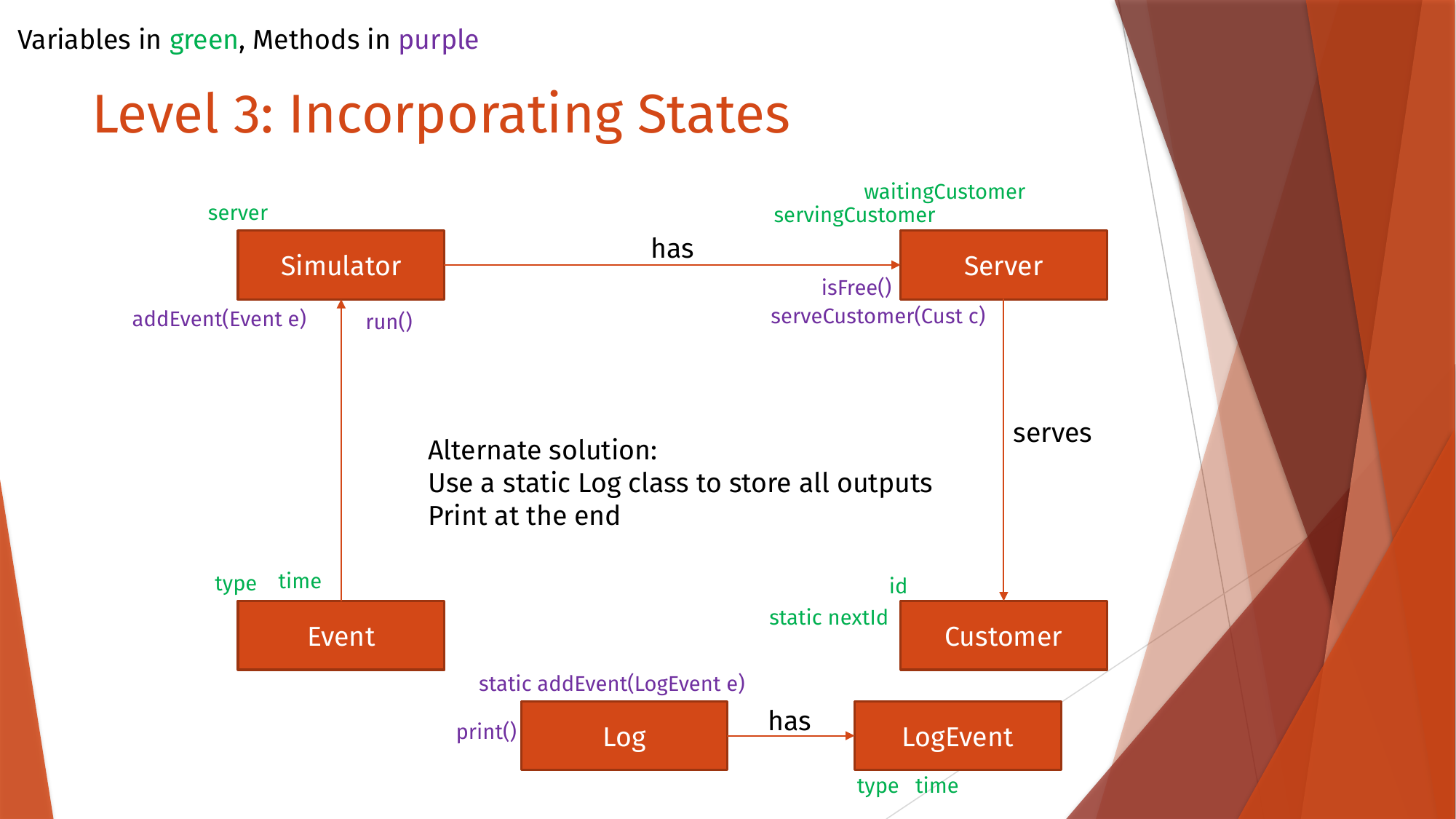

Variables in green, Methods in purple
# Level 3: Incorporating States
waitingCustomer
server
servingCustomer
has
Simulator
Server
isFree()
serveCustomer(Cust c)
addEvent(Event e)
run()
serves
Alternate solution:
Use a static Log class to store all outputs
Print at the end
time
type
id
static nextId
Event
Customer
static addEvent(LogEvent e)
has
Log
LogEvent
print()
type
time